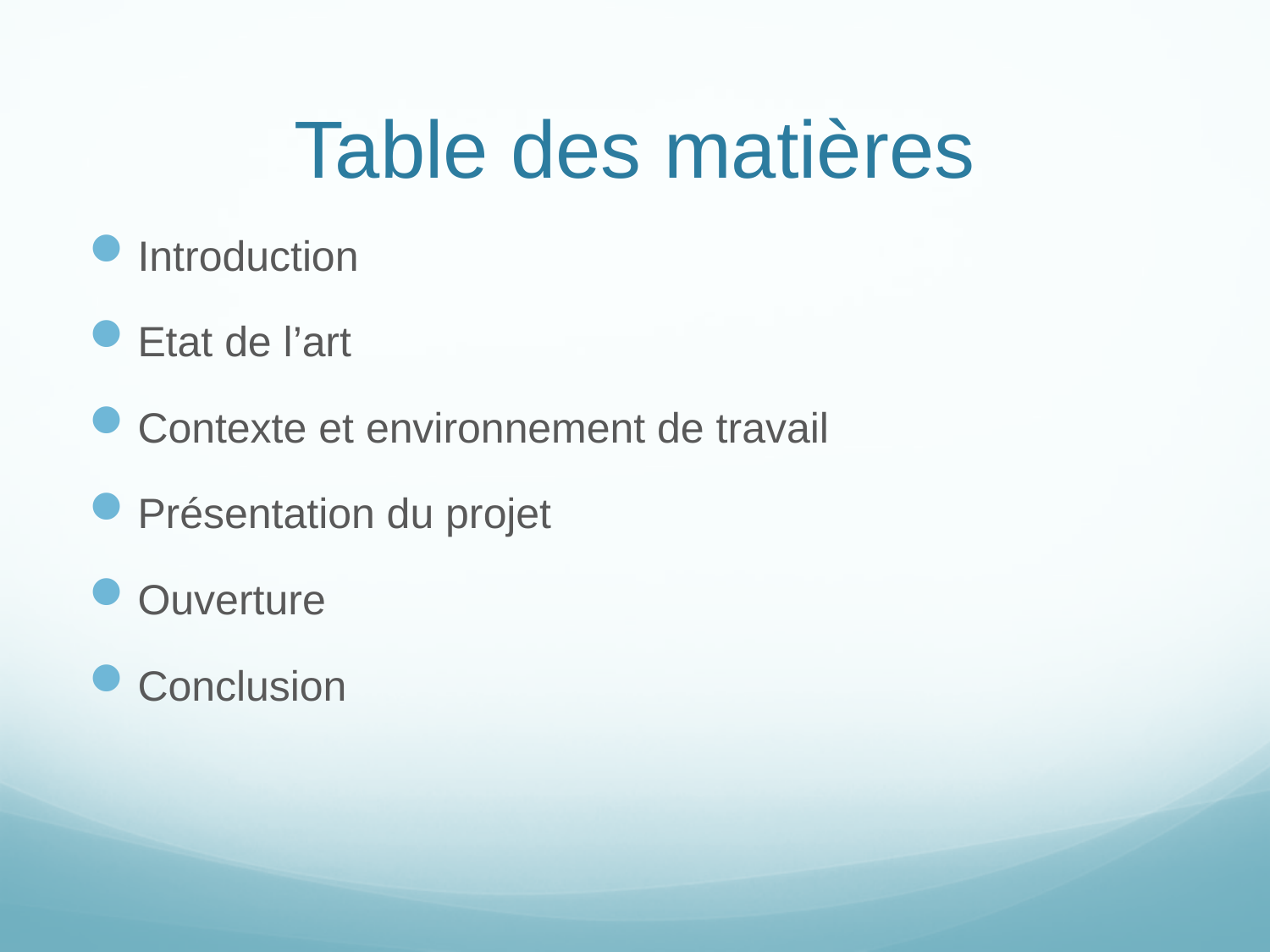

# Table des matières
Introduction
Etat de l’art
Contexte et environnement de travail
Présentation du projet
Ouverture
Conclusion